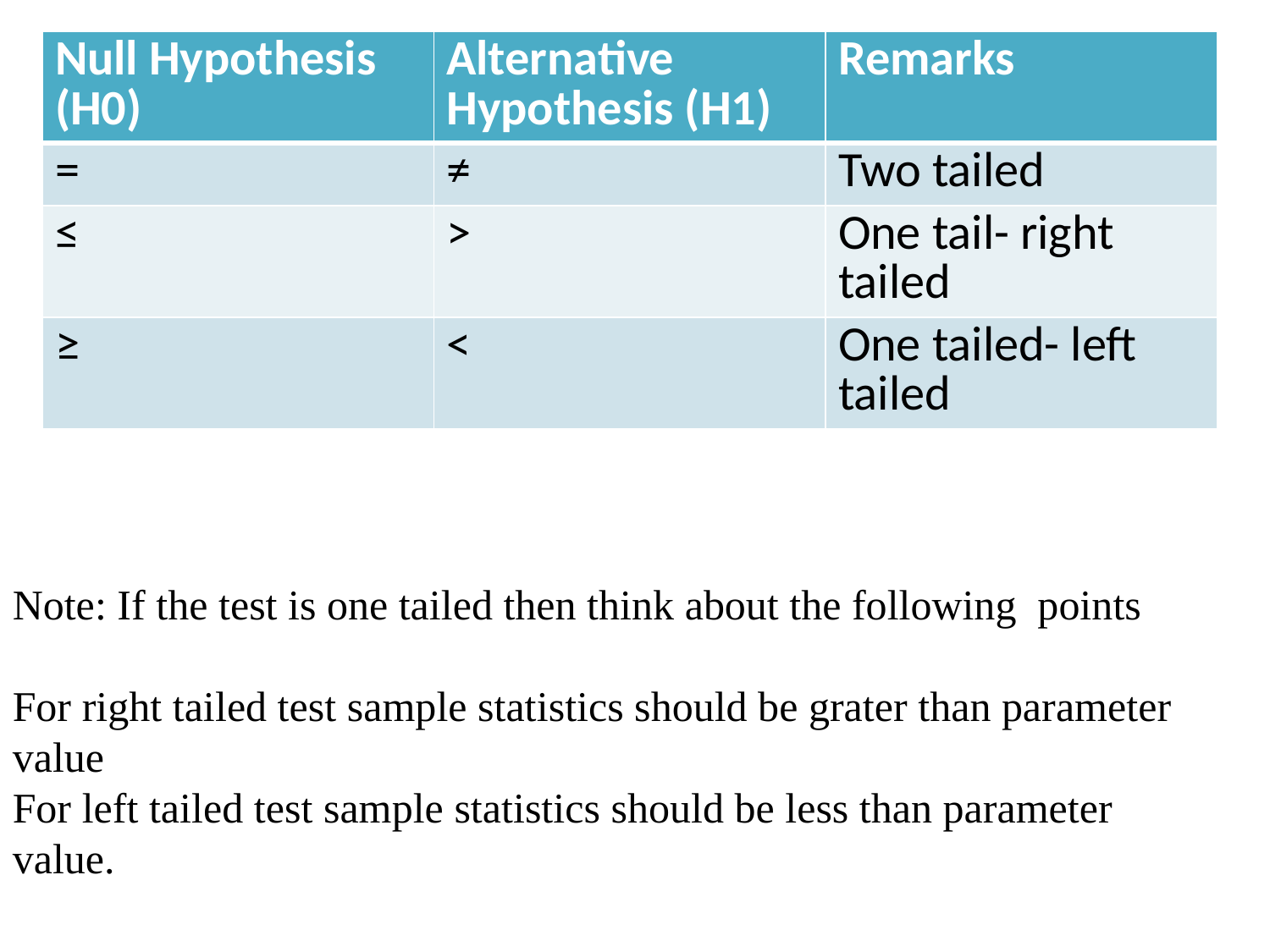

| Null Hypothesis (H0) | Alternative Hypothesis (H1) | Remarks |
| --- | --- | --- |
| = | ≠ | Two tailed |
| ≤ | > | One tail- right tailed |
| ≥ | < | One tailed- left tailed |
Note: If the test is one tailed then think about the following  points

For right tailed test sample statistics should be grater than parameter value
For left tailed test sample statistics should be less than parameter value.